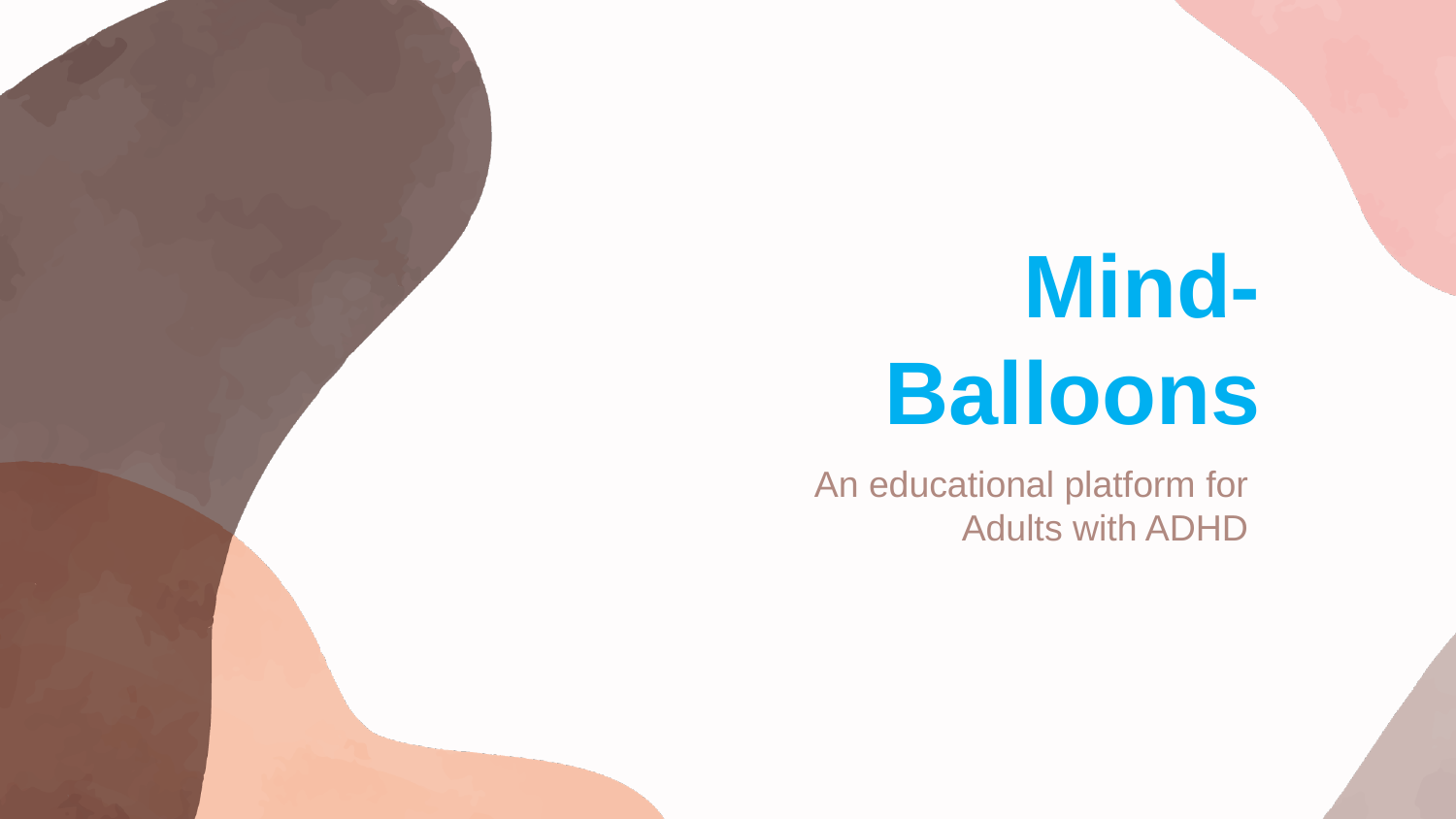

# Mind-Balloons
An educational platform for Adults with ADHD